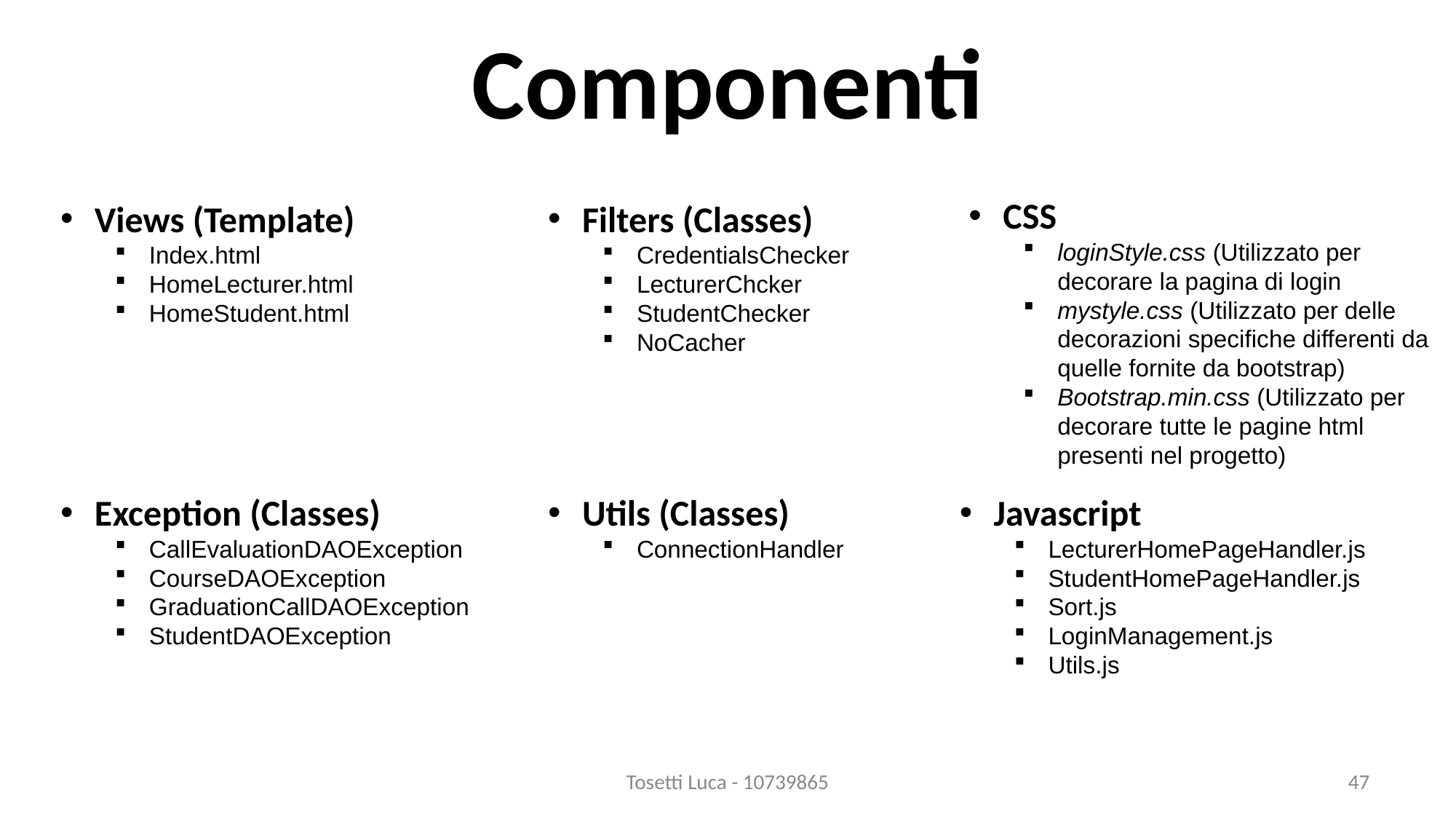

# Componenti
CSS
loginStyle.css (Utilizzato per decorare la pagina di login
mystyle.css (Utilizzato per delle decorazioni specifiche differenti da quelle fornite da bootstrap)
Bootstrap.min.css (Utilizzato per decorare tutte le pagine html presenti nel progetto)
Filters (Classes)
CredentialsChecker
LecturerChcker
StudentChecker
NoCacher
Views (Template)
Index.html
HomeLecturer.html
HomeStudent.html
Exception (Classes)
CallEvaluationDAOException
CourseDAOException
GraduationCallDAOException
StudentDAOException
Utils (Classes)
ConnectionHandler
Javascript
LecturerHomePageHandler.js
StudentHomePageHandler.js
Sort.js
LoginManagement.js
Utils.js
Tosetti Luca - 10739865
47